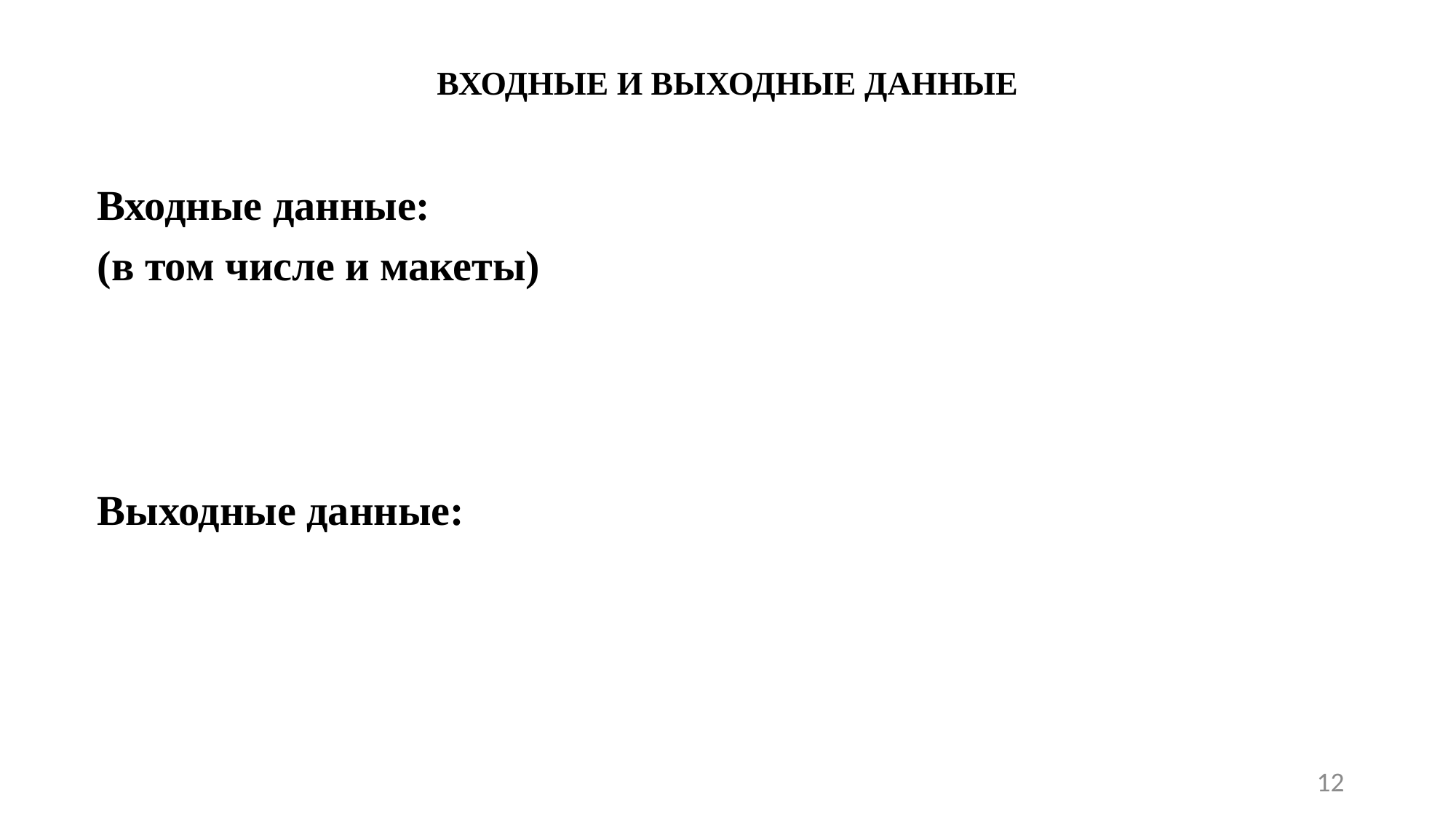

# ВХОДНЫЕ И ВЫХОДНЫЕ ДАННЫЕ
Входные данные:
(в том числе и макеты)

Выходные данные:

12